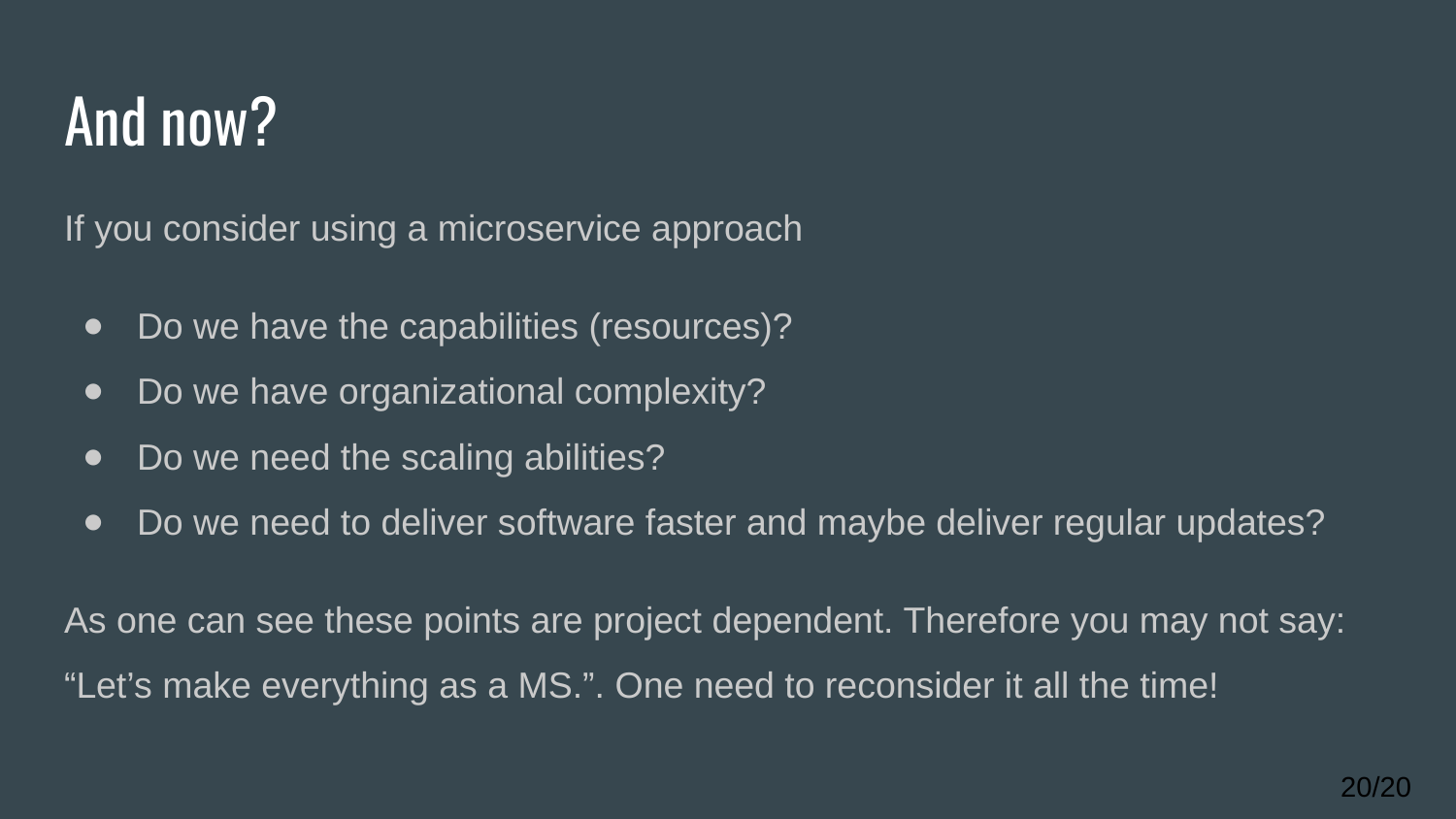

# And now?
If you consider using a microservice approach
Do we have the capabilities (resources)?
Do we have organizational complexity?
Do we need the scaling abilities?
Do we need to deliver software faster and maybe deliver regular updates?
As one can see these points are project dependent. Therefore you may not say: “Let’s make everything as a MS.”. One need to reconsider it all the time!
20/20